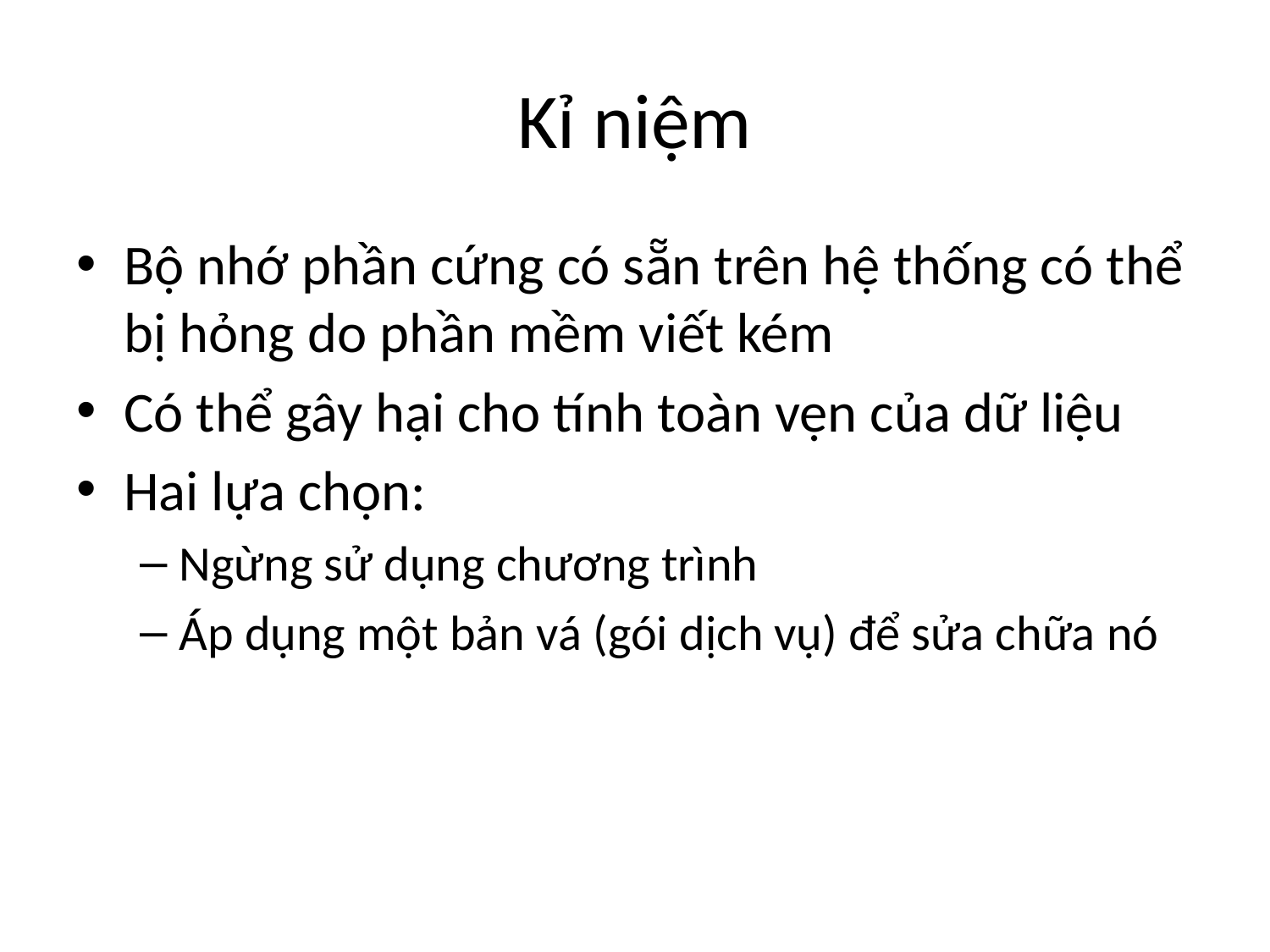

# Kỉ niệm
Bộ nhớ phần cứng có sẵn trên hệ thống có thể bị hỏng do phần mềm viết kém
Có thể gây hại cho tính toàn vẹn của dữ liệu
Hai lựa chọn:
Ngừng sử dụng chương trình
Áp dụng một bản vá (gói dịch vụ) để sửa chữa nó